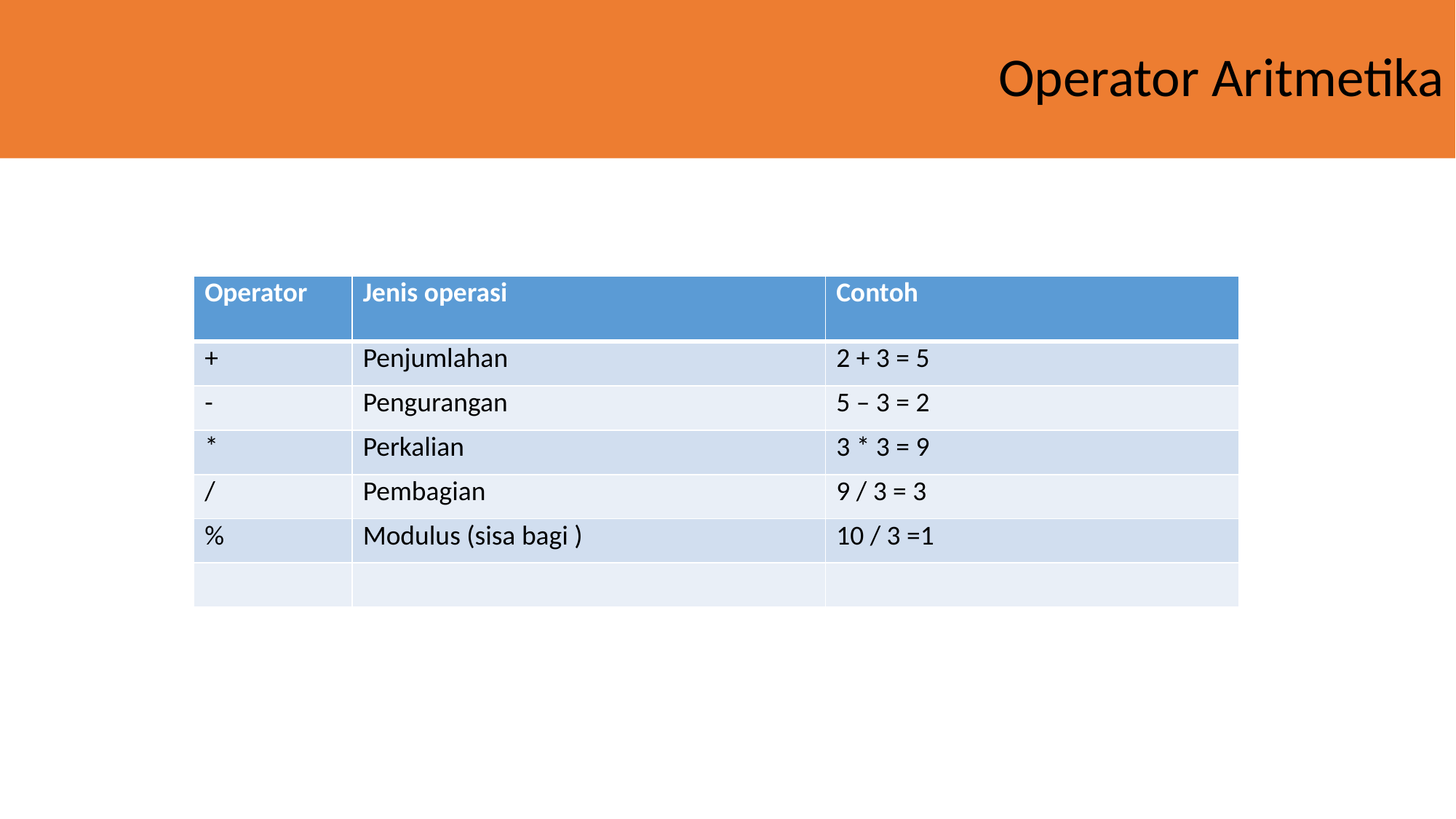

# Operator Aritmetika
| Operator | Jenis operasi | Contoh |
| --- | --- | --- |
| + | Penjumlahan | 2 + 3 = 5 |
| - | Pengurangan | 5 – 3 = 2 |
| \* | Perkalian | 3 \* 3 = 9 |
| / | Pembagian | 9 / 3 = 3 |
| % | Modulus (sisa bagi ) | 10 / 3 =1 |
|  |  |  |